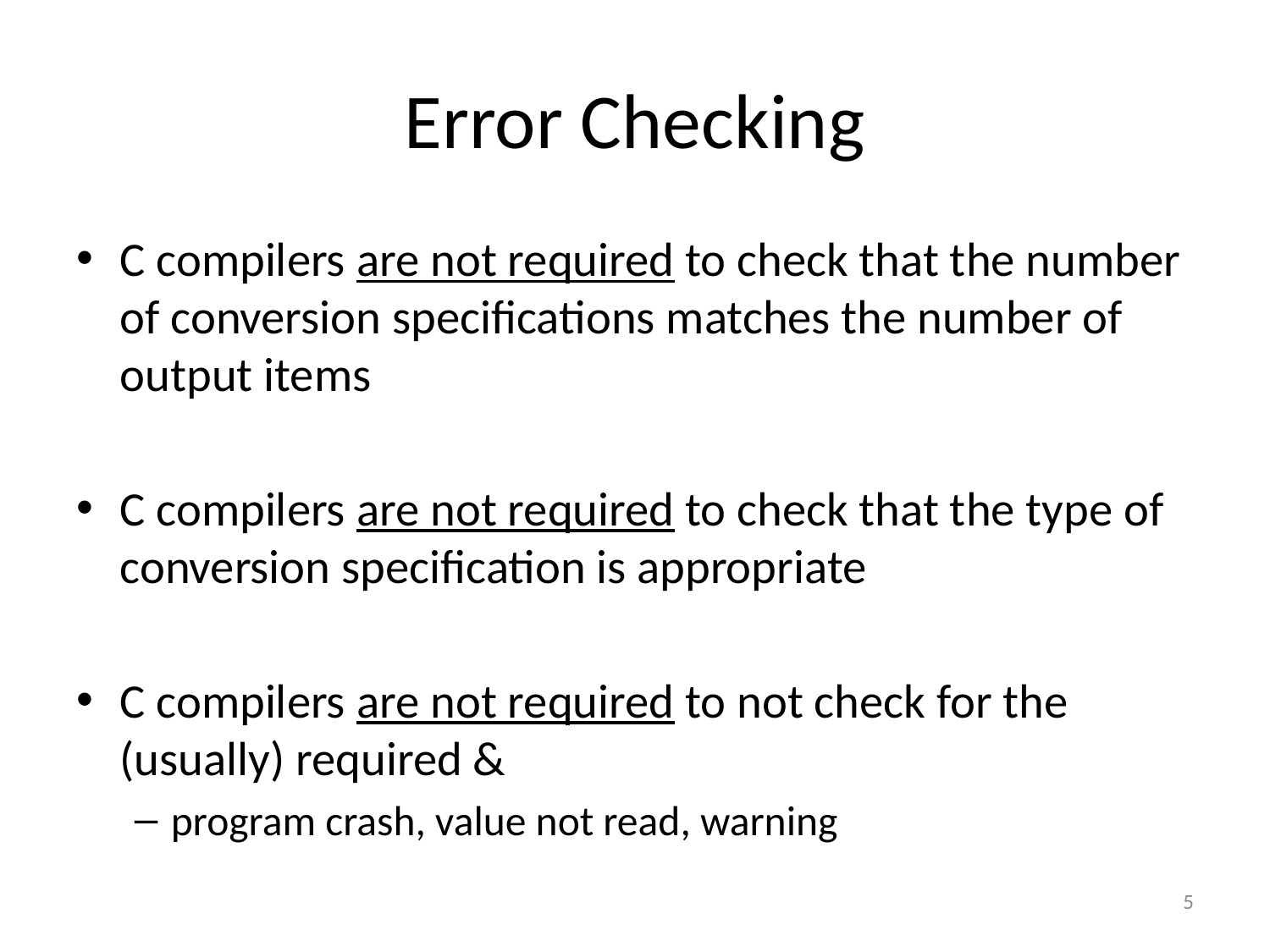

# Error Checking
C compilers are not required to check that the number of conversion specifications matches the number of output items

C compilers are not required to check that the type of conversion specification is appropriate

C compilers are not required to not check for the  (usually) required &
program crash, value not read, warning
5